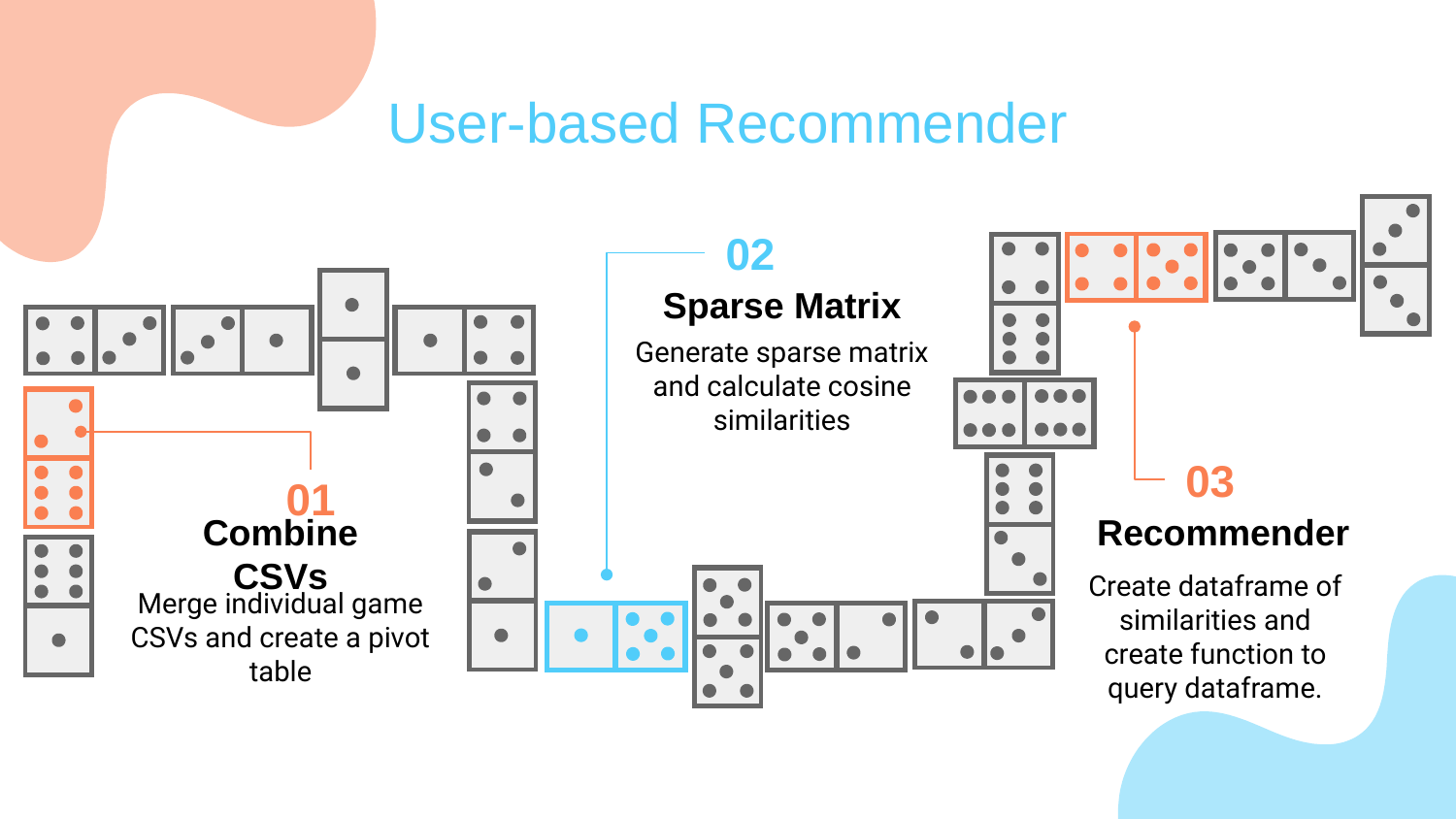

# User-based Recommender
02

Sparse Matrix

Generate sparse matrix and calculate cosine similarities

03

01
Recommender
Combine CSVs

Create dataframe of similarities and create function to query dataframe.

Merge individual game CSVs and create a pivot table